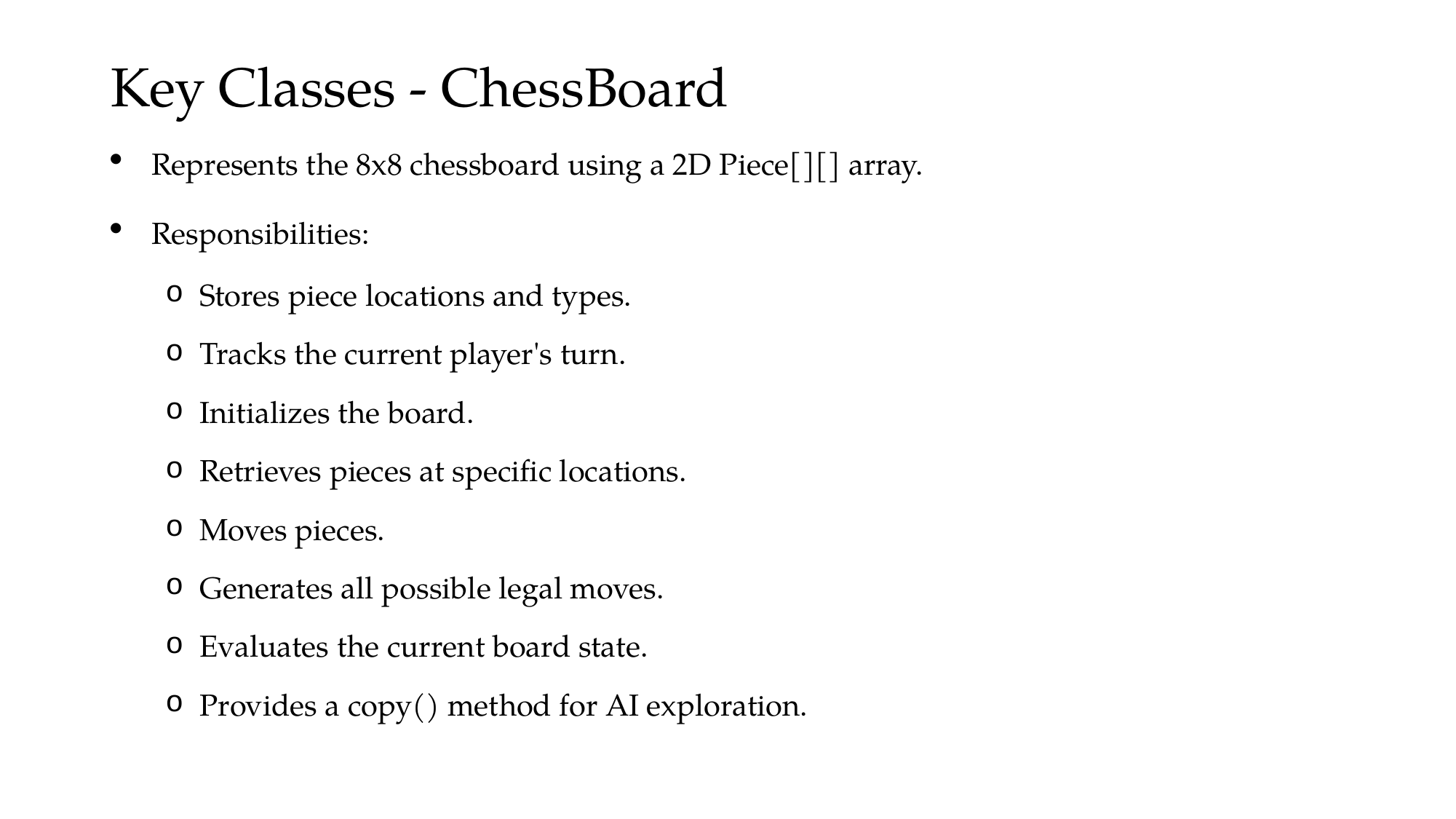

# Key Classes - ChessBoard
Represents the 8x8 chessboard using a 2D Piece[][] array.
Responsibilities:
Stores piece locations and types.
Tracks the current player's turn.
Initializes the board.
Retrieves pieces at specific locations.
Moves pieces.
Generates all possible legal moves.
Evaluates the current board state.
Provides a copy() method for AI exploration.